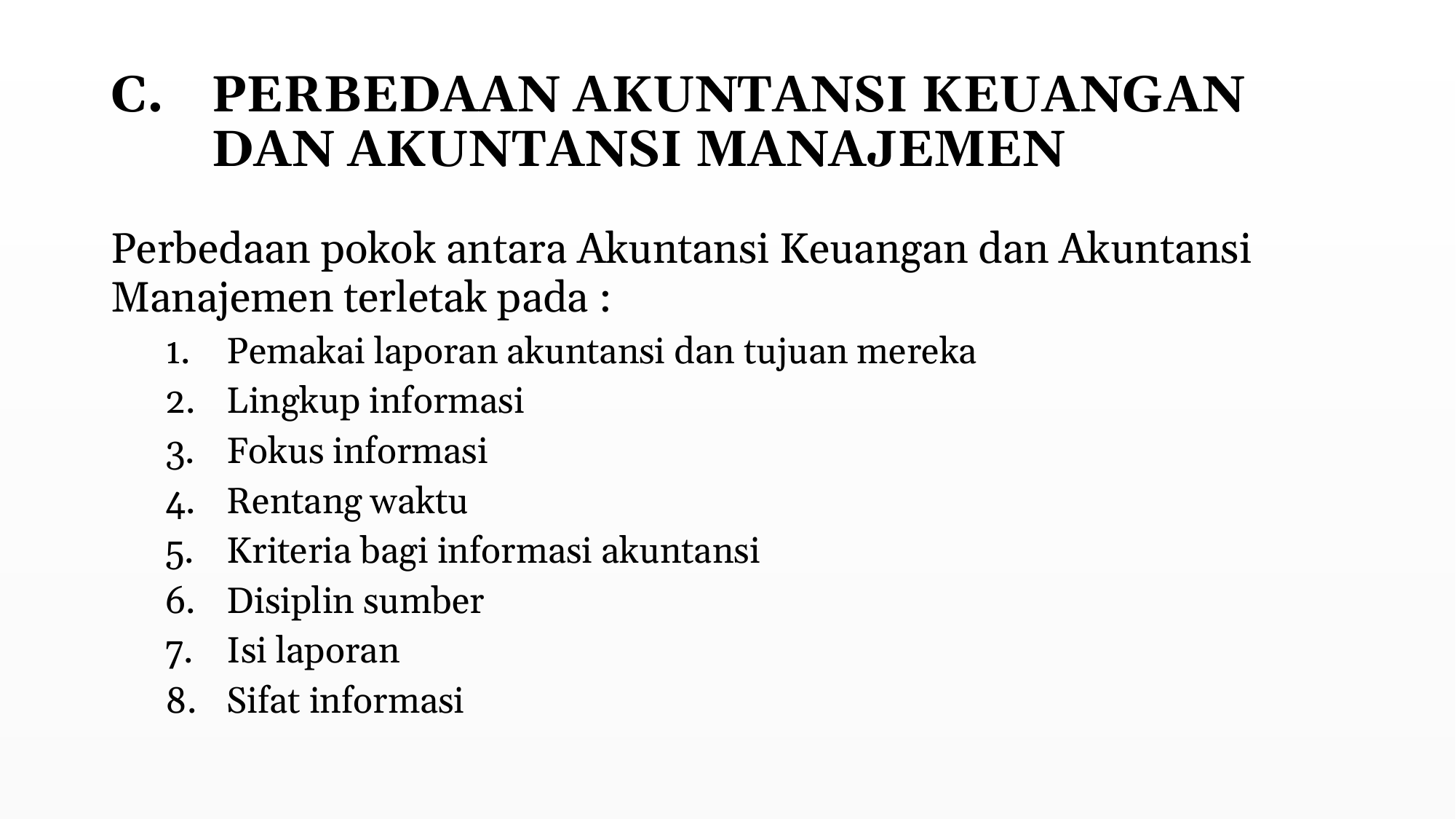

# PERBEDAAN AKUNTANSI KEUANGAN DAN AKUNTANSI MANAJEMEN
Perbedaan pokok antara Akuntansi Keuangan dan Akuntansi Manajemen terletak pada :
Pemakai laporan akuntansi dan tujuan mereka
Lingkup informasi
Fokus informasi
Rentang waktu
Kriteria bagi informasi akuntansi
Disiplin sumber
Isi laporan
Sifat informasi